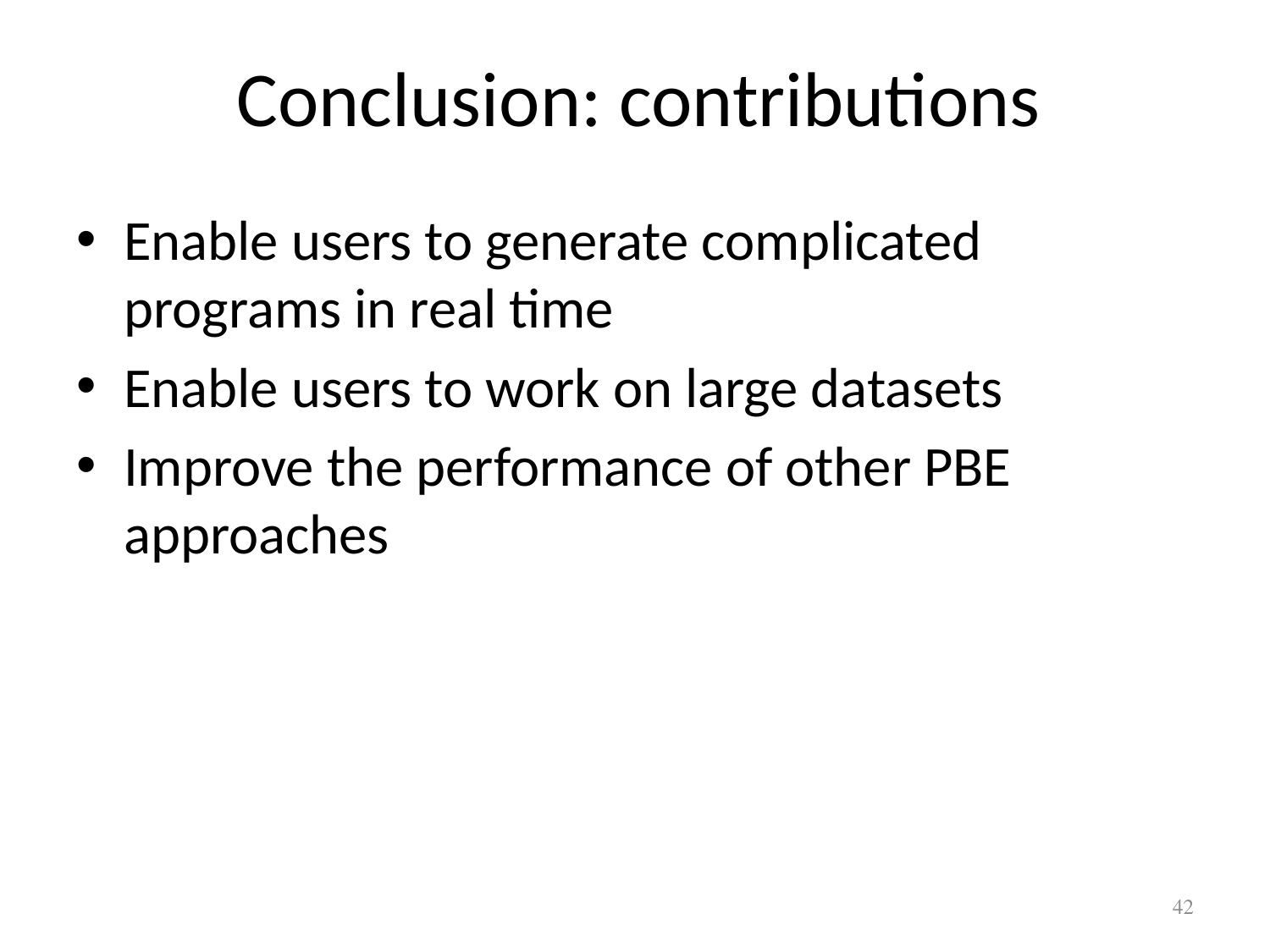

# Conclusion: contributions
Enable users to generate complicated programs in real time
Enable users to work on large datasets
Improve the performance of other PBE approaches

42